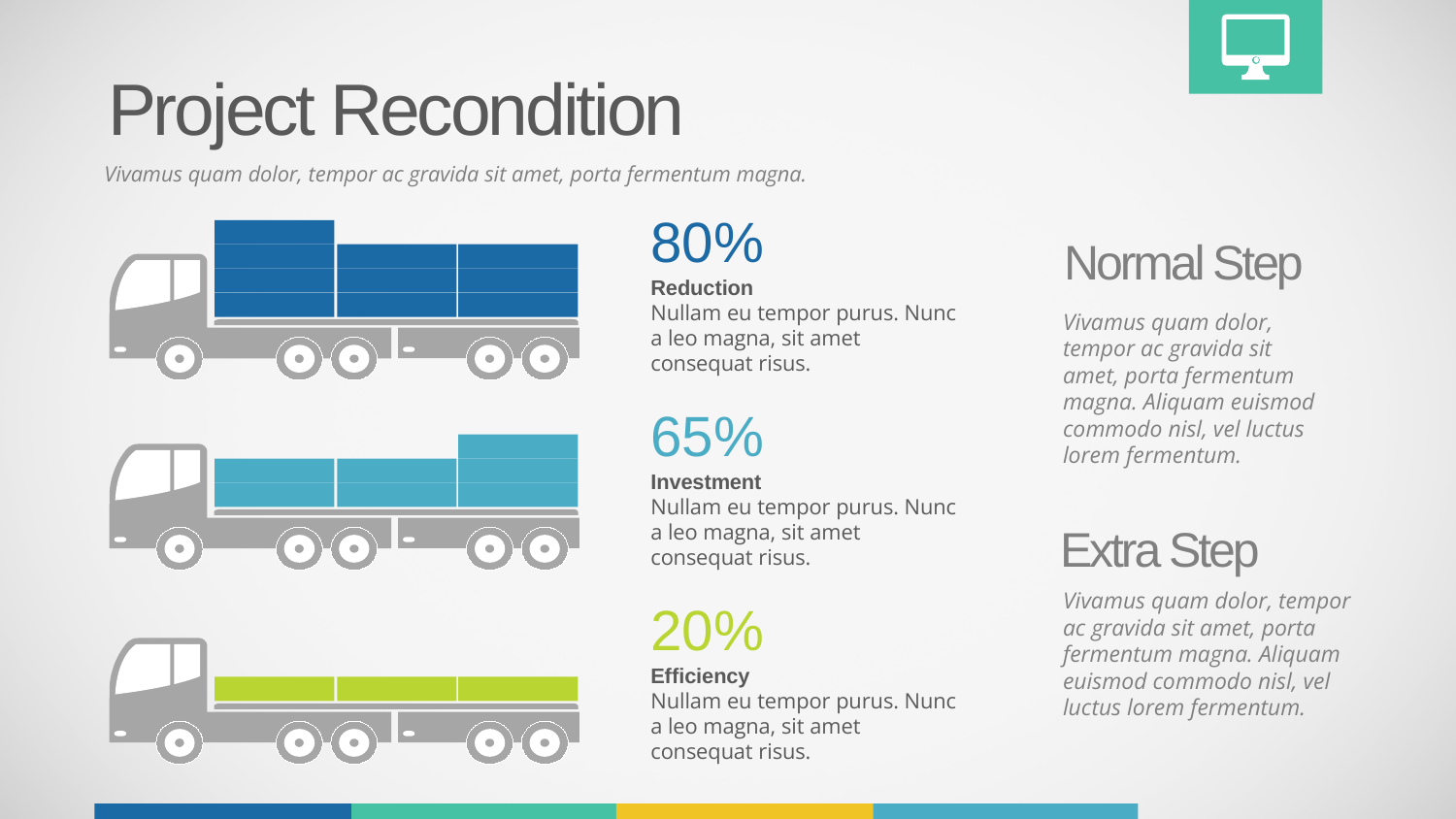

Project Recondition
Vivamus quam dolor, tempor ac gravida sit amet, porta fermentum magna.
80%
Reduction
Nullam eu tempor purus. Nunc a leo magna, sit amet consequat risus.

Normal Step
Vivamus quam dolor, tempor ac gravida sit amet, porta fermentum magna. Aliquam euismod commodo nisl, vel luctus lorem fermentum.
65%
Investment
Nullam eu tempor purus. Nunc a leo magna, sit amet consequat risus.

Extra Step
Vivamus quam dolor, tempor ac gravida sit amet, porta fermentum magna. Aliquam euismod commodo nisl, vel luctus lorem fermentum.
20%
Efficiency
Nullam eu tempor purus. Nunc a leo magna, sit amet consequat risus.